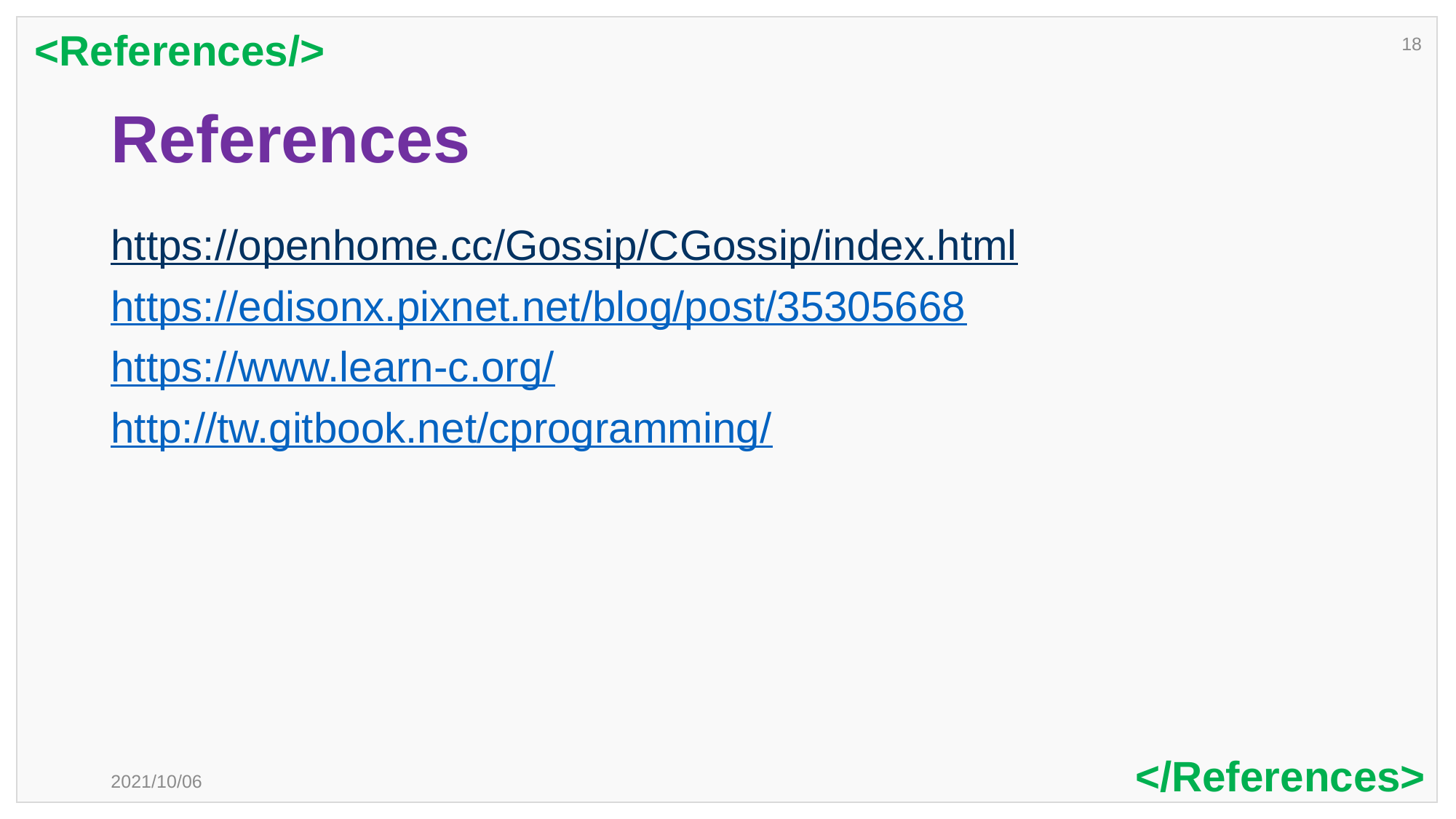

<References/>
18
References
https://openhome.cc/Gossip/CGossip/index.html
https://edisonx.pixnet.net/blog/post/35305668
https://www.learn-c.org/
http://tw.gitbook.net/cprogramming/

</References>
2021/10/06